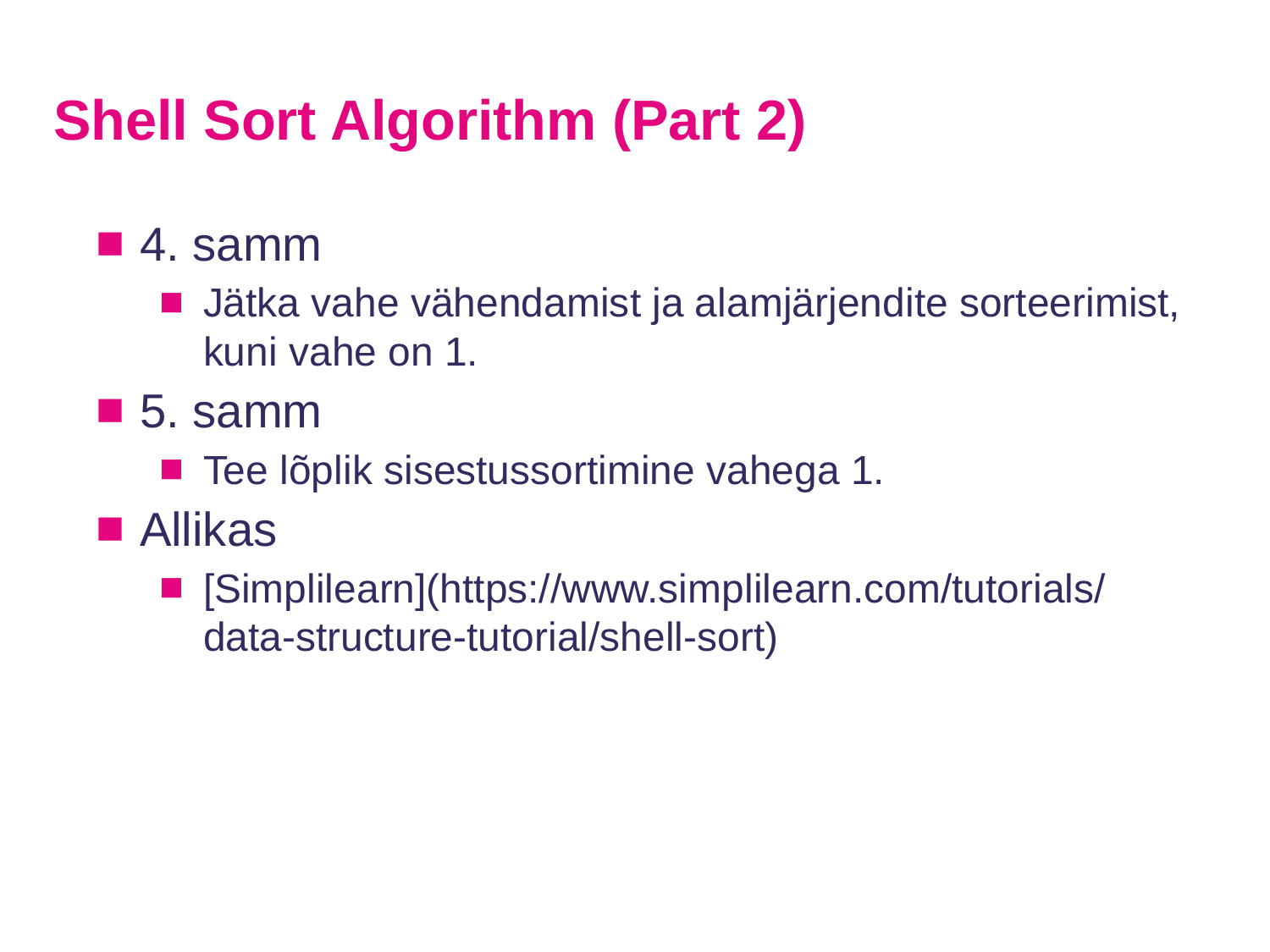

# Shell Sort Algorithm (Part 2)
4. samm
Jätka vahe vähendamist ja alamjärjendite sorteerimist, kuni vahe on 1.
5. samm
Tee lõplik sisestussortimine vahega 1.
Allikas
[Simplilearn](https://www.simplilearn.com/tutorials/data-structure-tutorial/shell-sort)